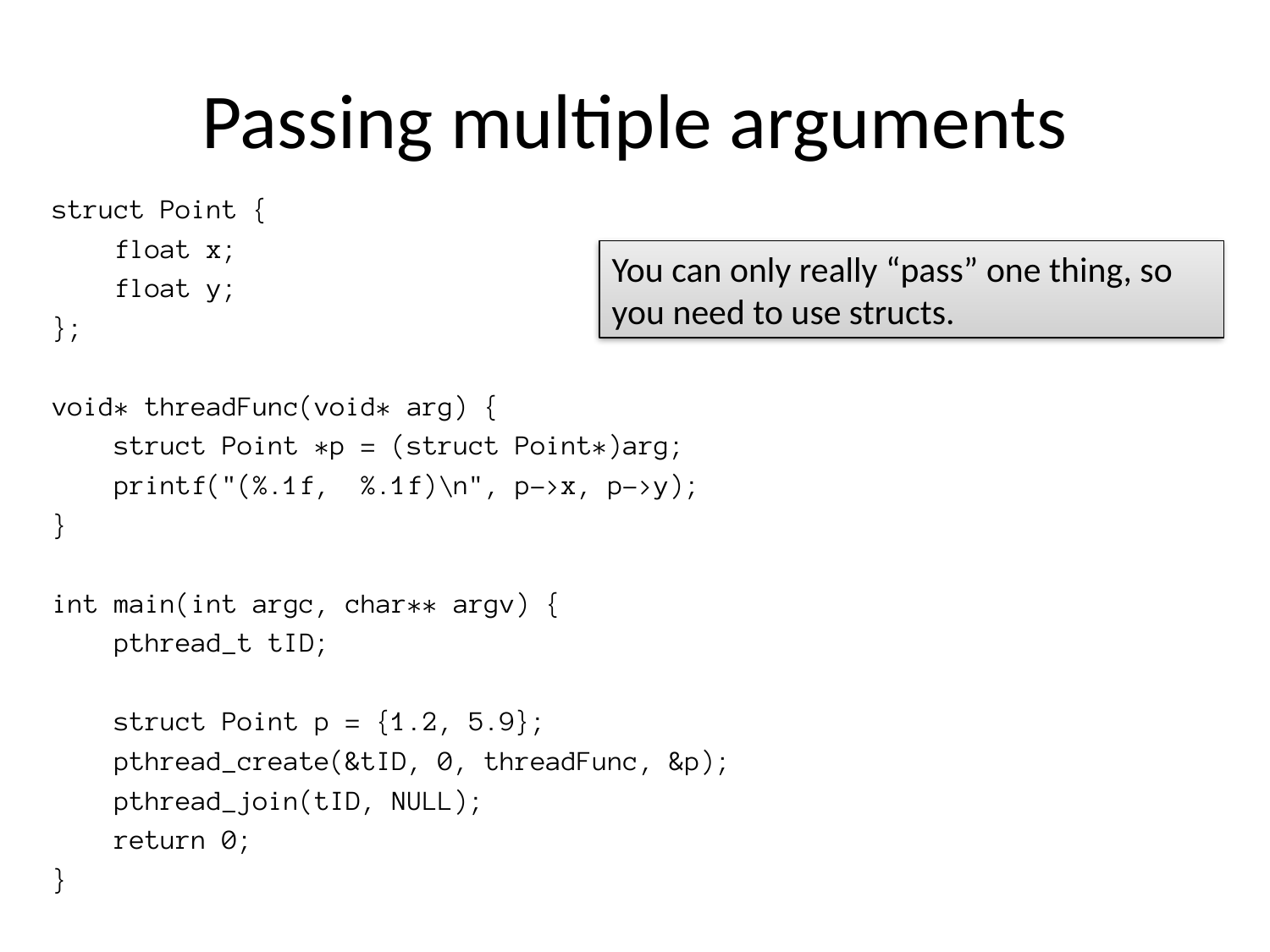

# Passing multiple arguments
struct Point {
    float x;
    float y;
};

void* threadFunc(void* arg) {
    struct Point *p = (struct Point*)arg;
    printf("(%.1f,  %.1f)\n", p->x, p->y);
}

int main(int argc, char** argv) {
    pthread_t tID;

    struct Point p = {1.2, 5.9};
    pthread_create(&tID, 0, threadFunc, &p);
    pthread_join(tID, NULL);
    return 0;
}
You can only really “pass” one thing, so you need to use structs.